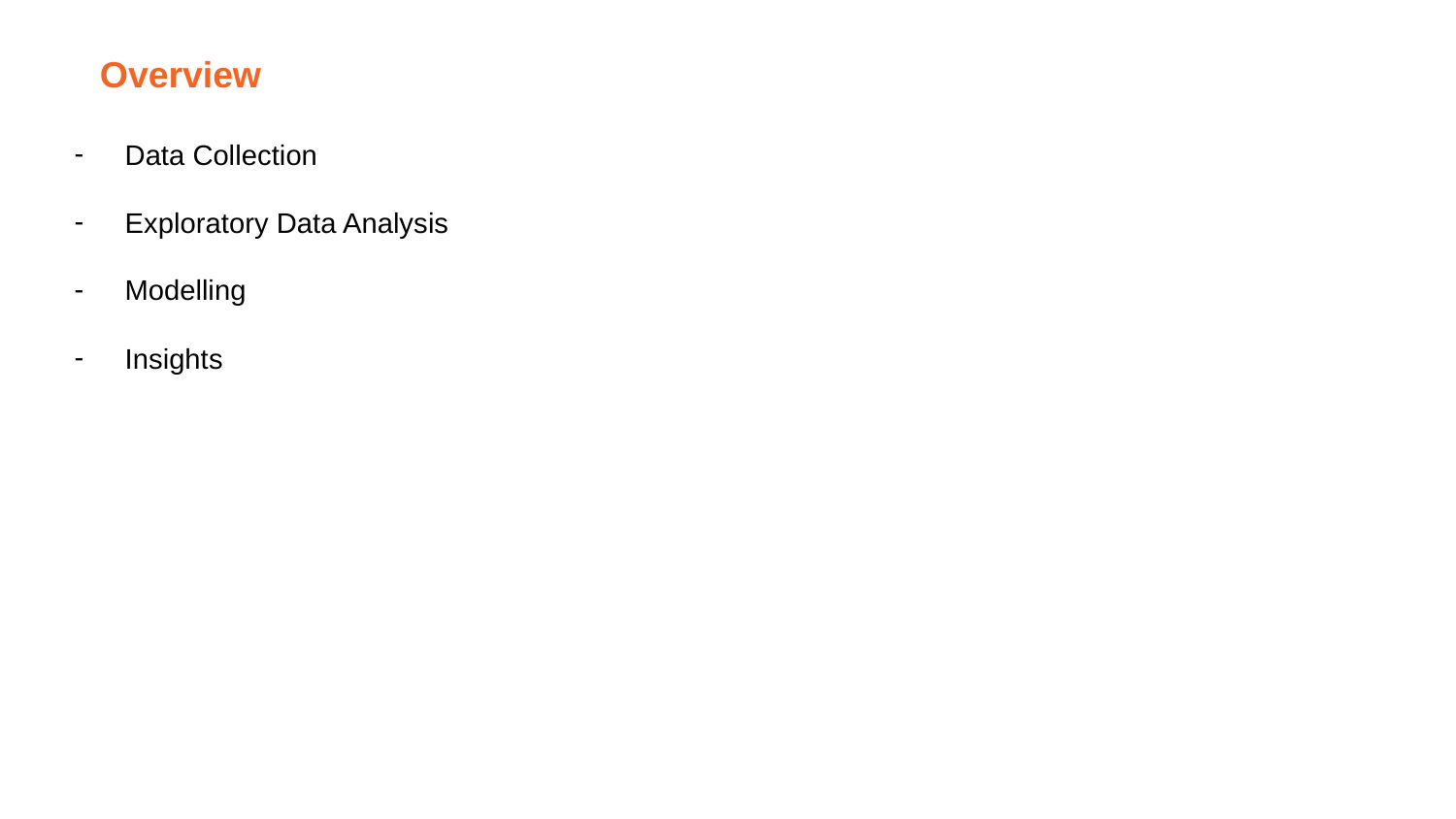

Overview
Data Collection

Exploratory Data Analysis

Modelling

Insights